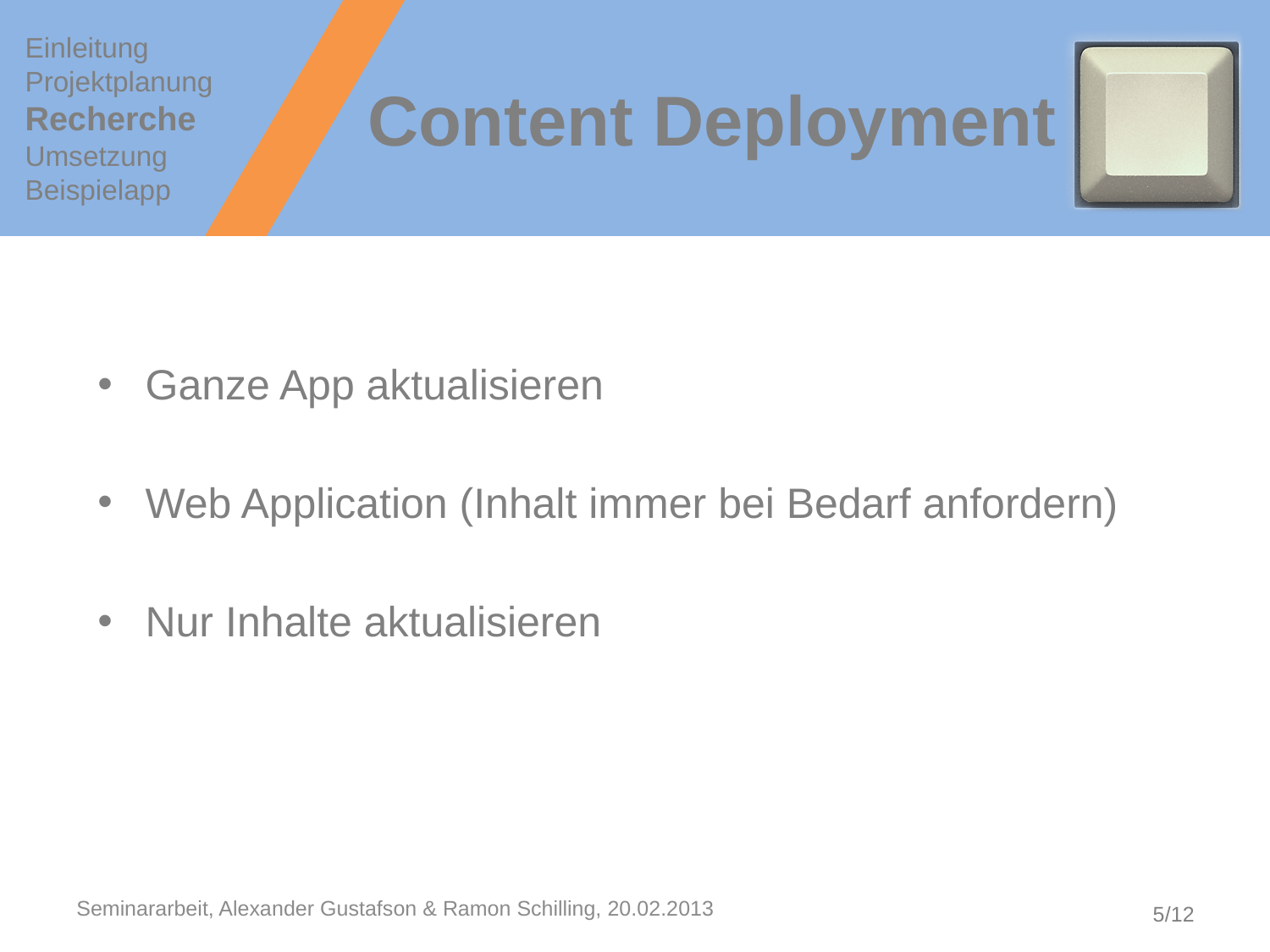

Einleitung
Projektplanung
Recherche
Umsetzung
Beispielapp
# Content Deployment
Ganze App aktualisieren

Web Application (Inhalt immer bei Bedarf anfordern)

Nur Inhalte aktualisieren